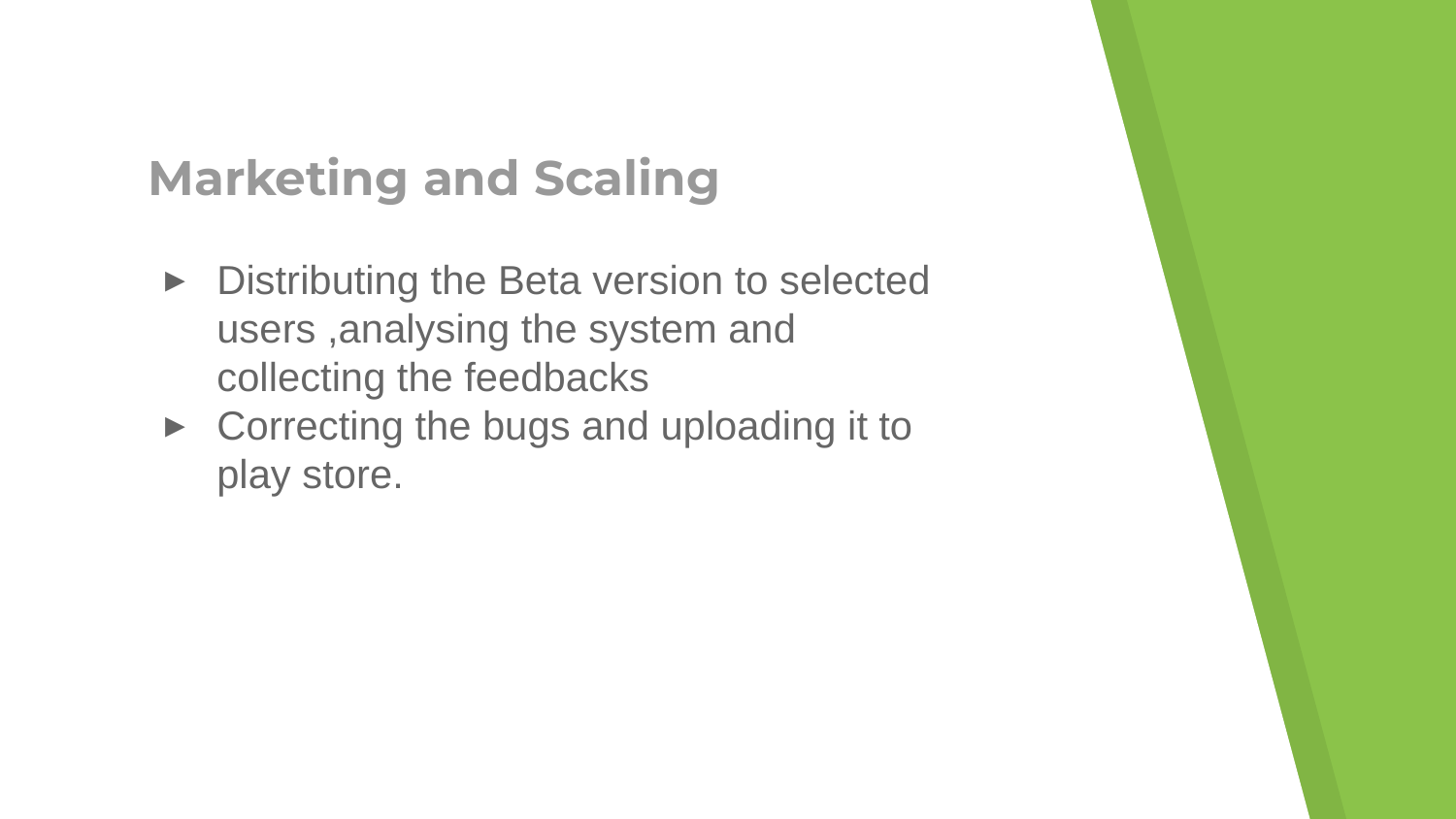

# Marketing and Scaling
Distributing the Beta version to selected users ,analysing the system and collecting the feedbacks
Correcting the bugs and uploading it to play store.